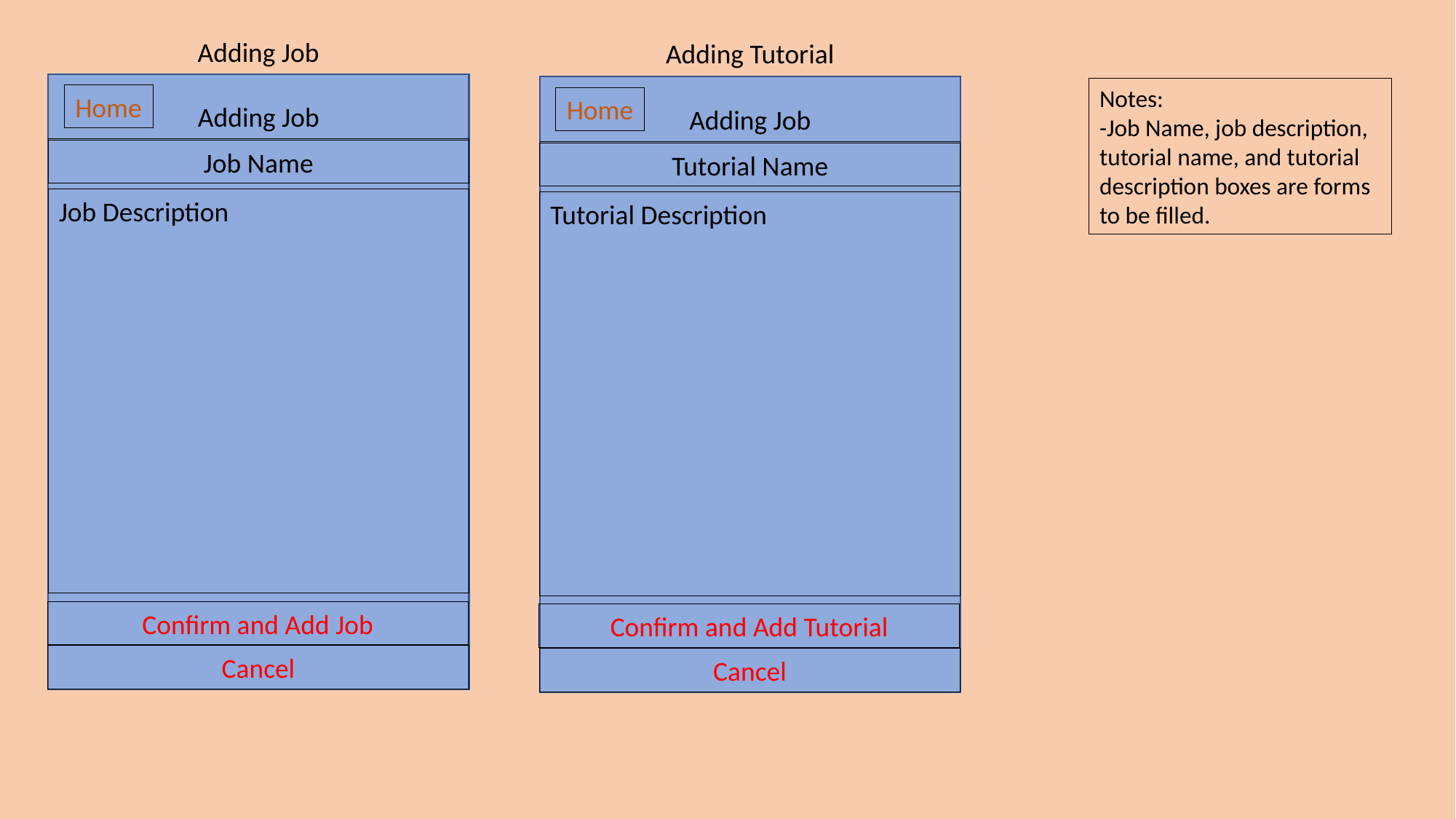

Adding Job
Adding Tutorial

Notes:
-Job Name, job description, tutorial name, and tutorial description boxes are forms to be filled.
Home
Home
Adding Job
Adding Job
Job Name
Tutorial Name
Job Description

Tutorial Description

Confirm and Add Job
Confirm and Add Tutorial
Cancel
Cancel